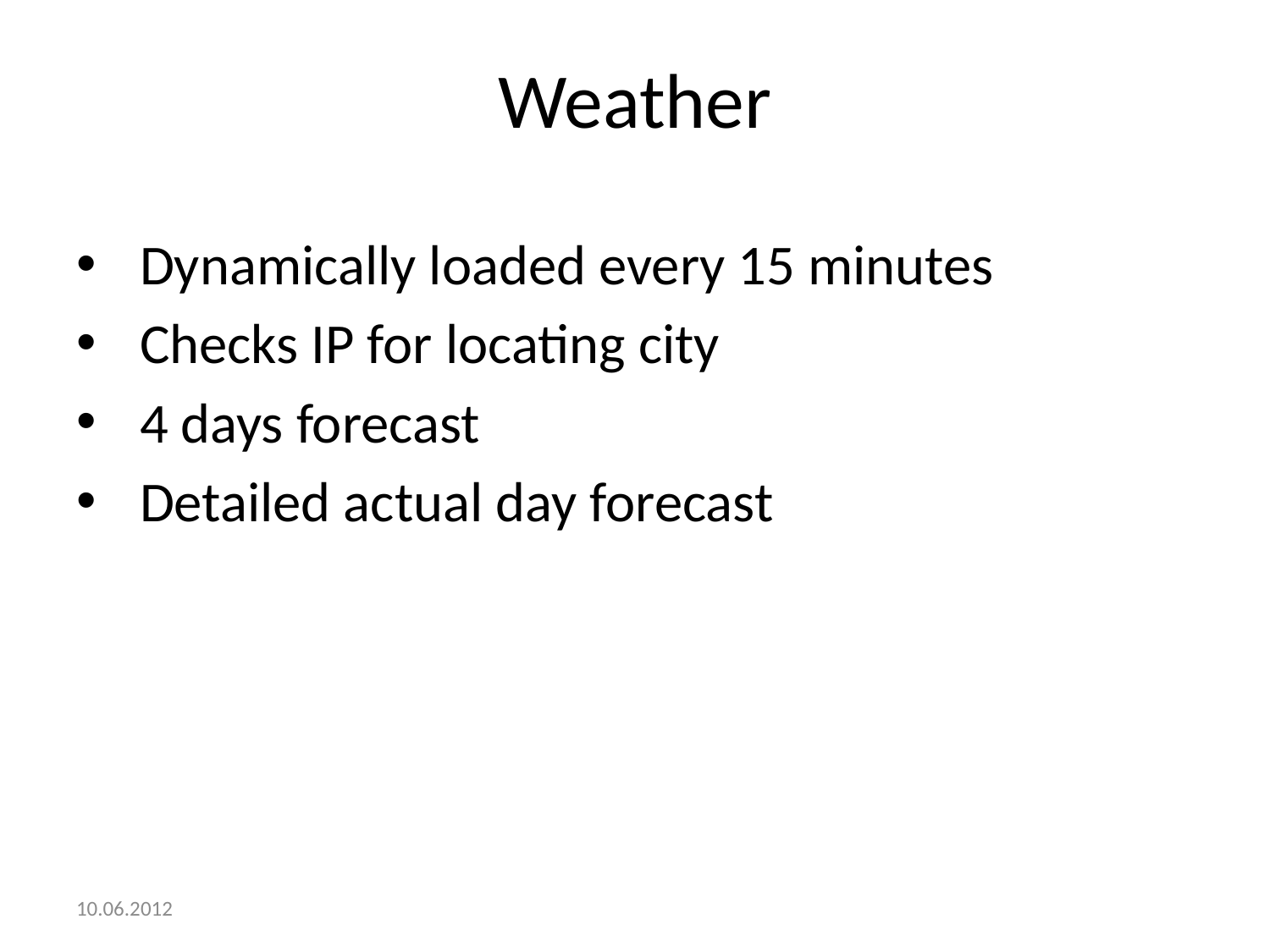

#
Weather
Dynamically loaded every 15 minutes
Checks IP for locating city
4 days forecast
Detailed actual day forecast

10.06.2012